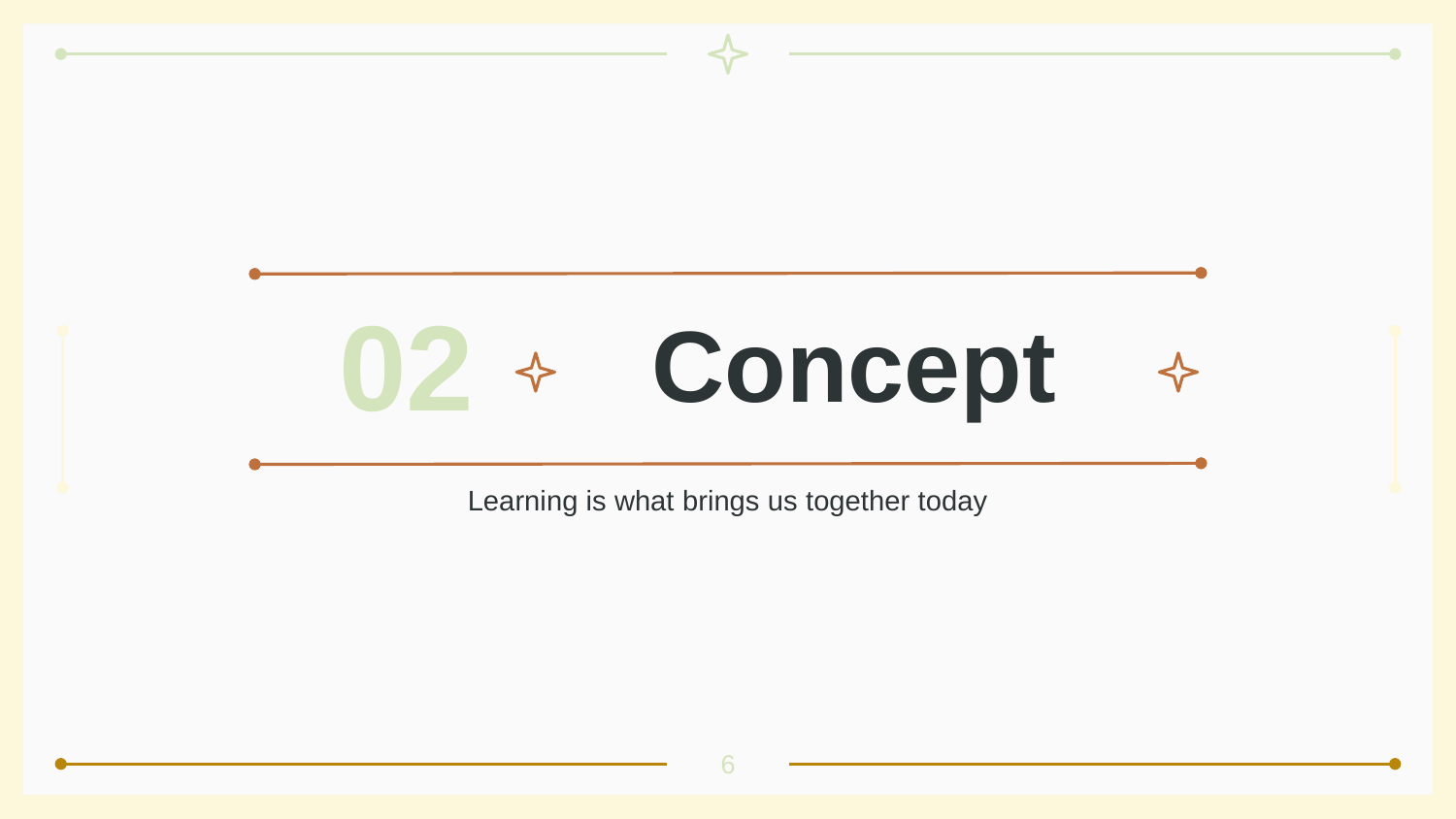

02
# Concept

Learning is what brings us together today
6